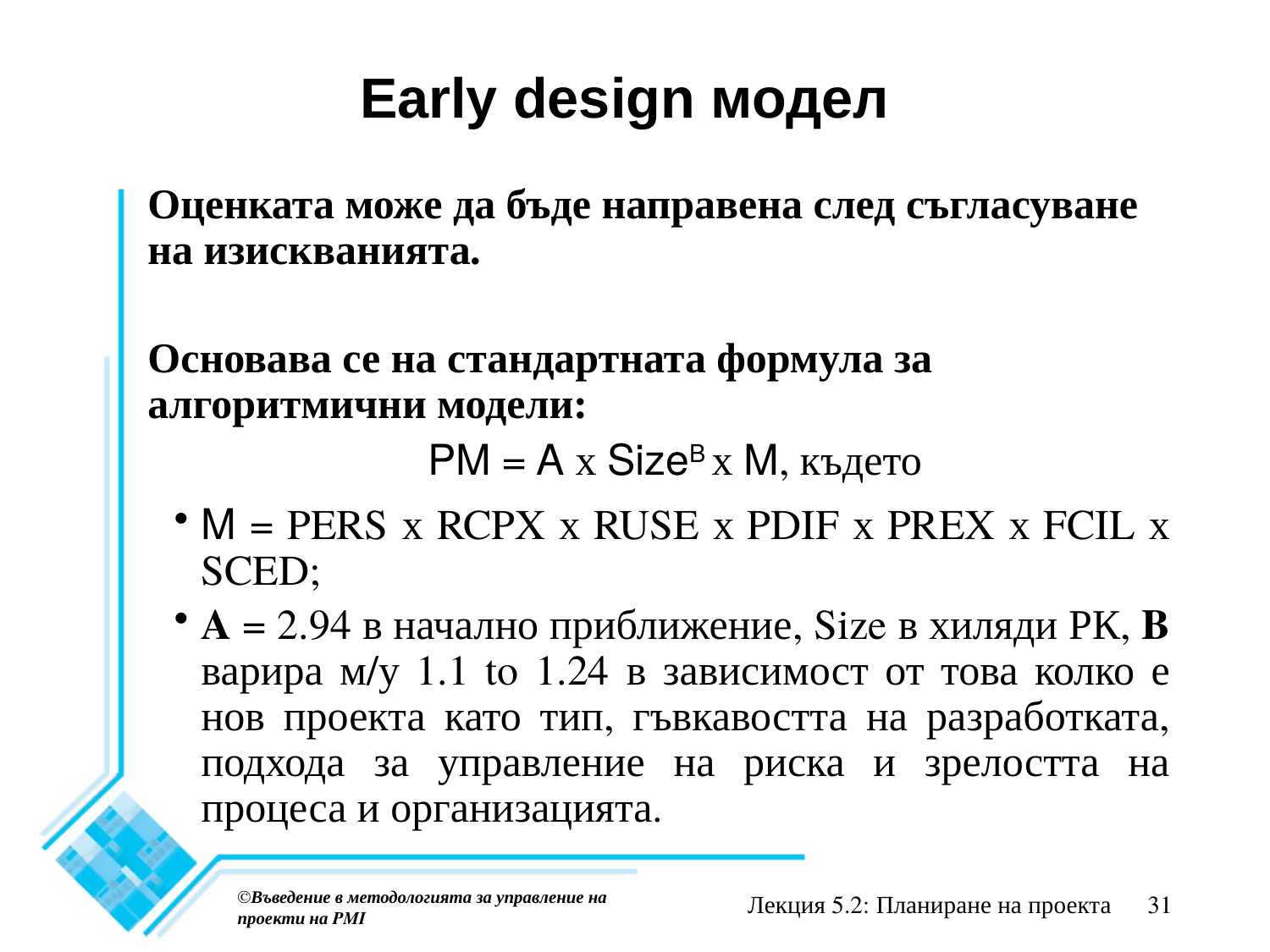

# Early design модел
Оценката може да бъде направена след съгласуване на изискванията.

Основава се на стандартната формула за алгоритмични модели:
		PM = A х SizeB х M, където
M = PERS х RCPX х RUSE х PDIF х PREX х FCIL х SCED;
A = 2.94 в начално приближение, Size в хиляди РК, B варира м/у 1.1 to 1.24 в зависимост от това колко е нов проекта като тип, гъвкавостта на разработката, подхода за управление на риска и зрелостта на процеса и организацията.

©Въведение в методологията за управление на проекти на PMI

Лекция 5.2: Планиране на проекта
31